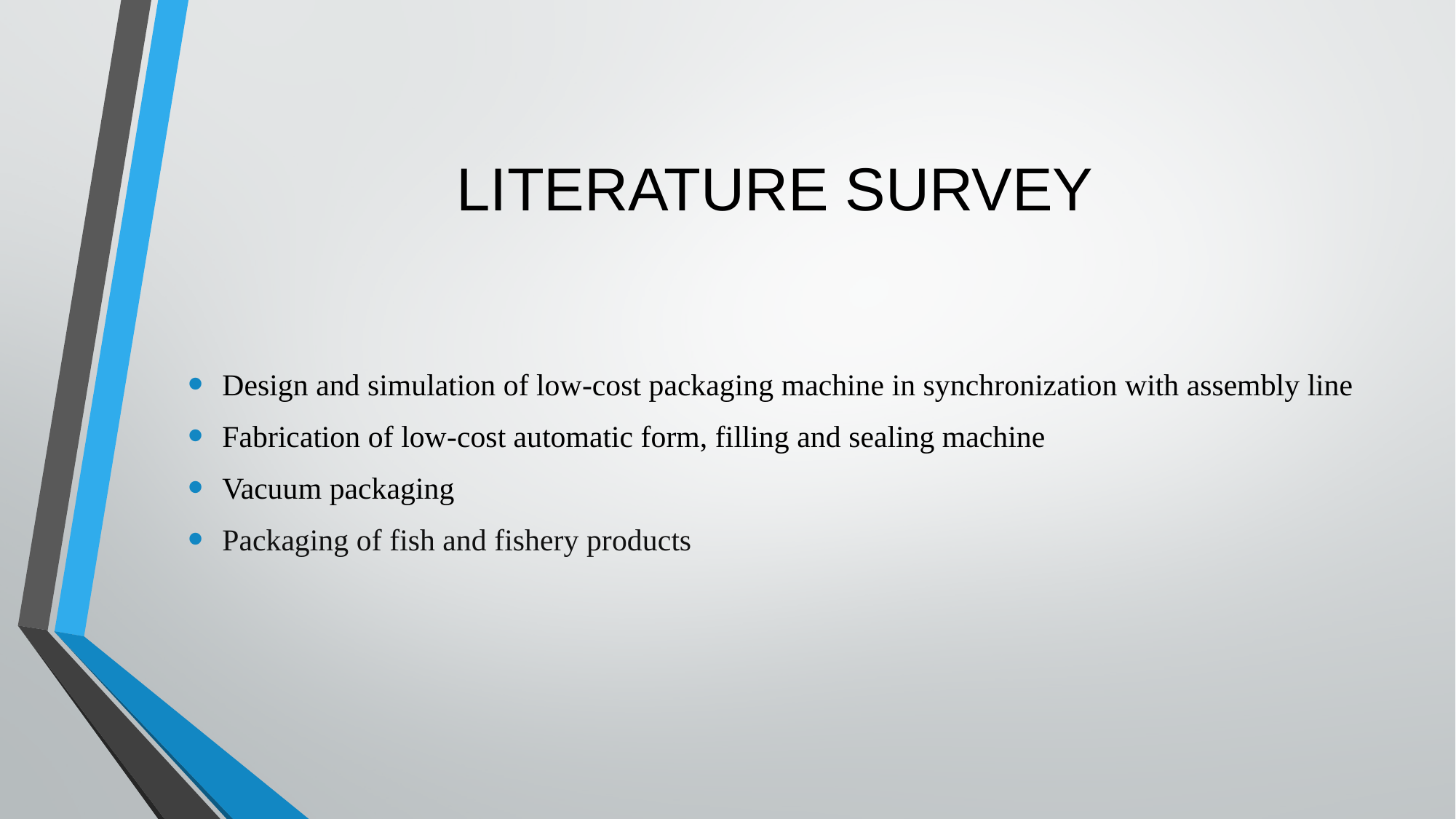

# LITERATURE SURVEY
Design and simulation of low-cost packaging machine in synchronization with assembly line
Fabrication of low-cost automatic form, filling and sealing machine
Vacuum packaging
Packaging of fish and fishery products